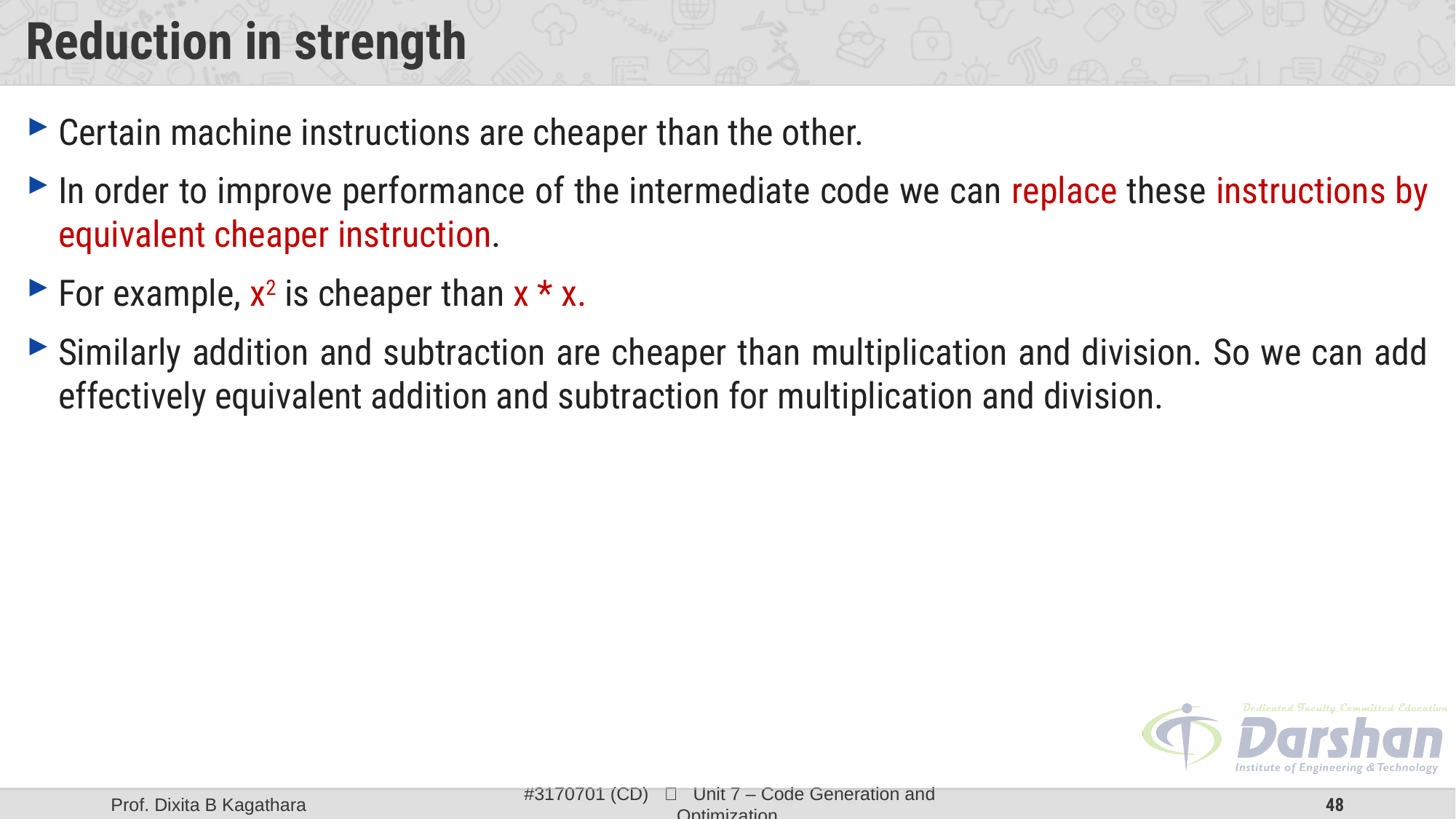

# Reduction in strength
Certain machine instructions are cheaper than the other.
In order to improve performance of the intermediate code we can replace these instructions by equivalent cheaper instruction.
For example, x2 is cheaper than x * x.
Similarly addition and subtraction are cheaper than multiplication and division. So we can add effectively equivalent addition and subtraction for multiplication and division.